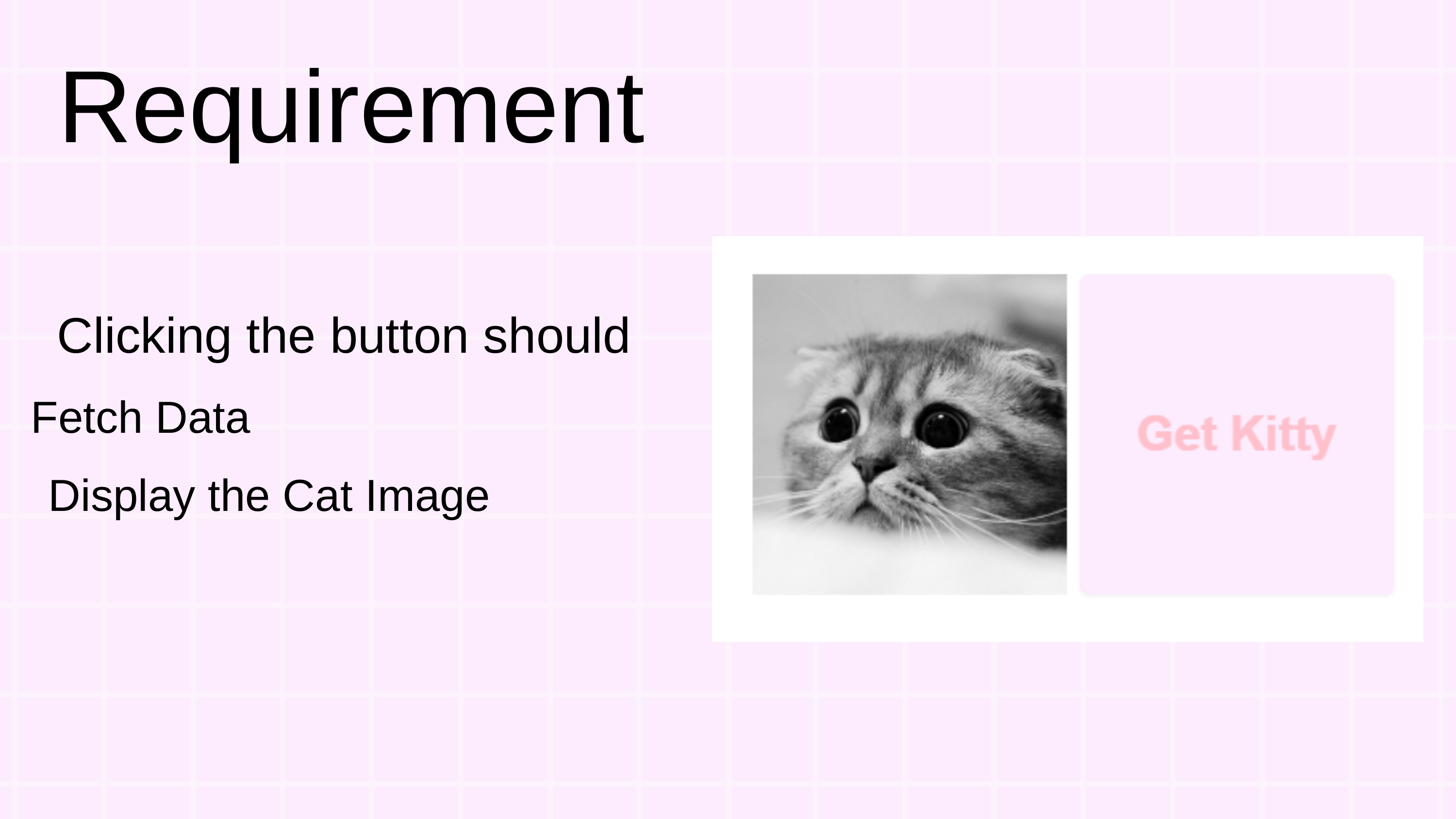

Requirement

Clicking the button should
Fetch Data
Display the Cat Image